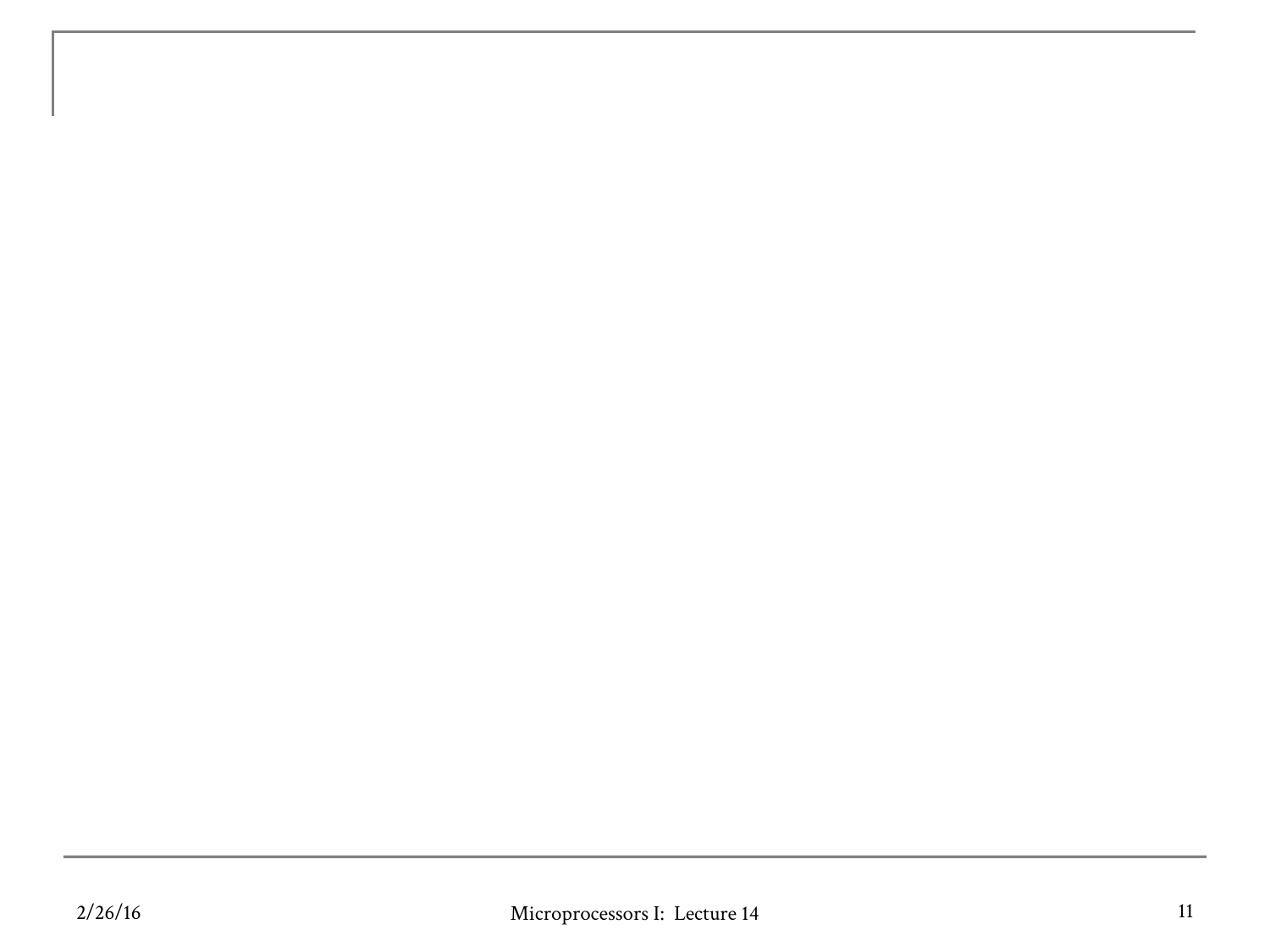

#

2/26/16
11
Microprocessors I:  Lecture 14